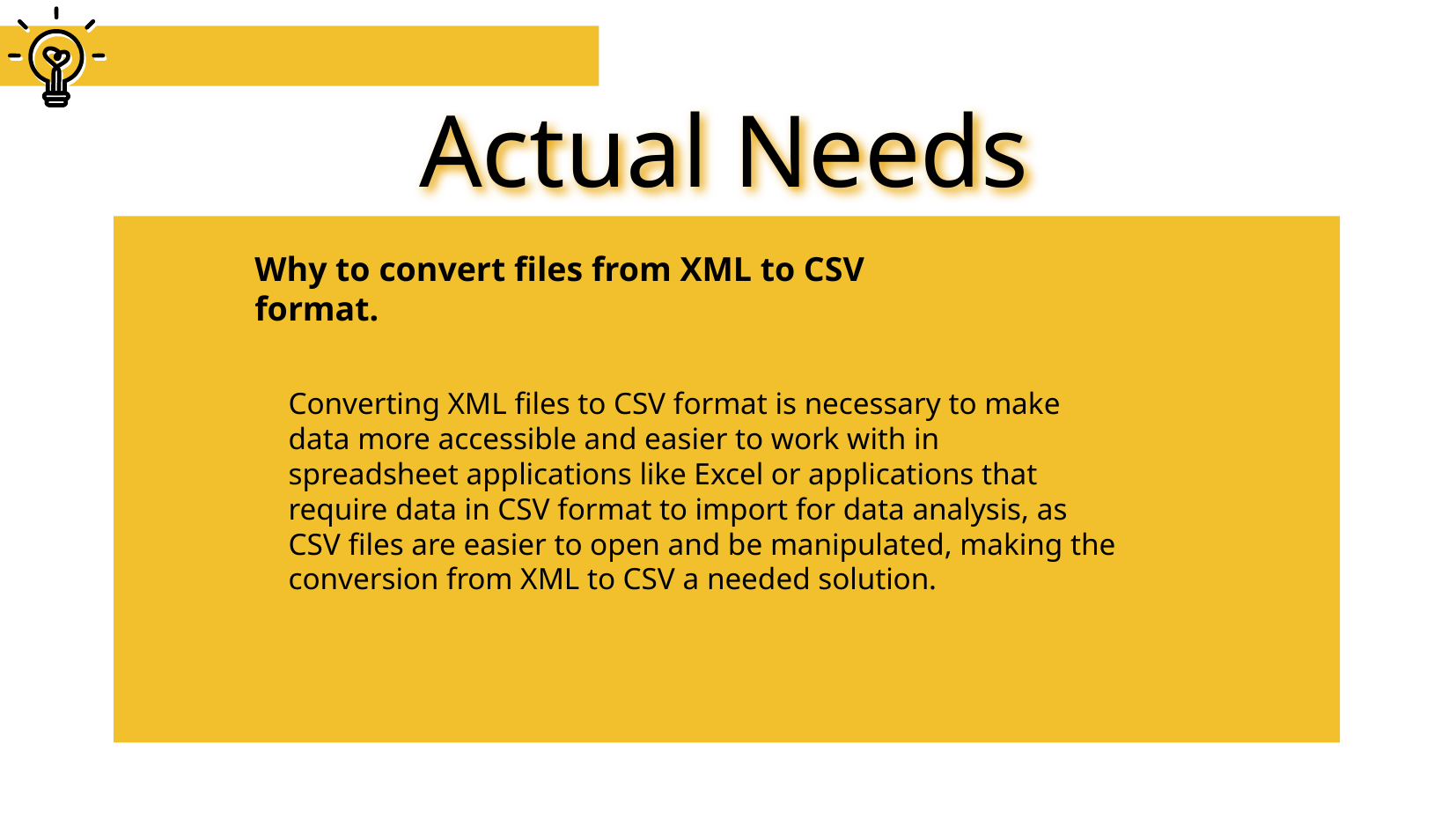

Actual Needs
# Why to convert files from XML to CSV format.
Converting XML files to CSV format is necessary to make data more accessible and easier to work with in spreadsheet applications like Excel or applications that require data in CSV format to import for data analysis, as CSV files are easier to open and be manipulated, making the conversion from XML to CSV a needed solution.